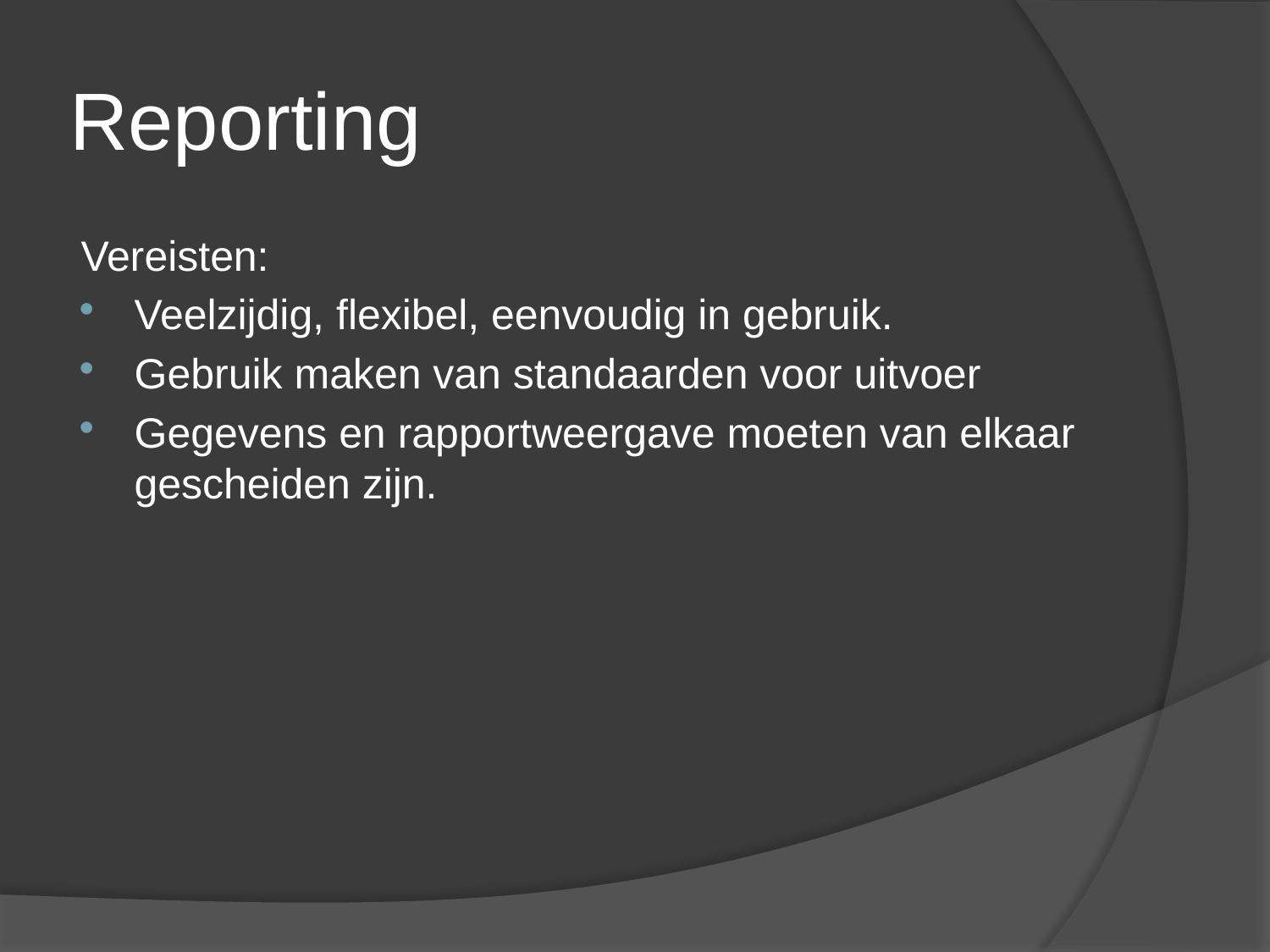

# Reporting
Vereisten:
Veelzijdig, flexibel, eenvoudig in gebruik.
Gebruik maken van standaarden voor uitvoer
Gegevens en rapportweergave moeten van elkaar gescheiden zijn.